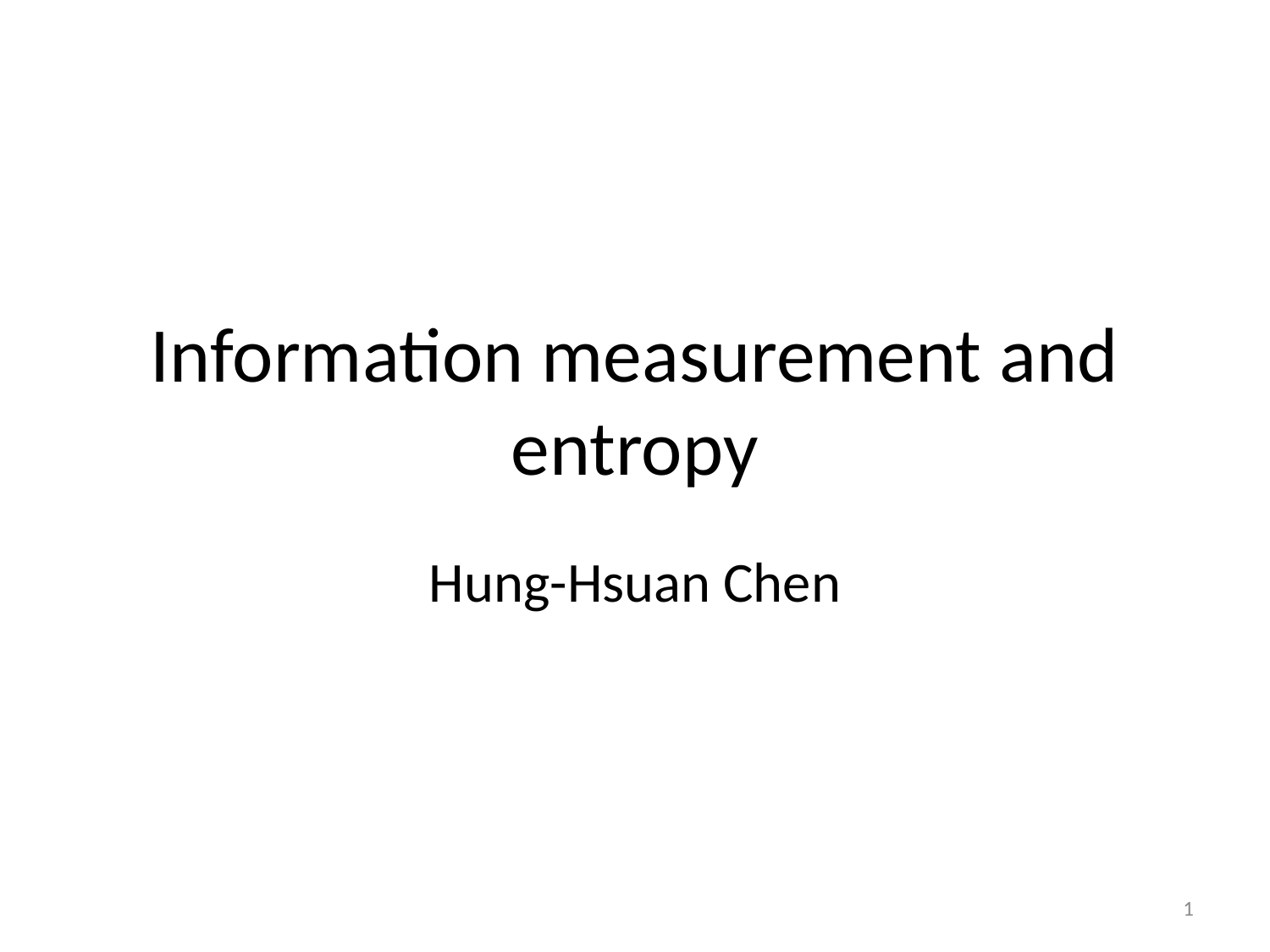

# Information measurement and entropy
Hung-Hsuan Chen
1